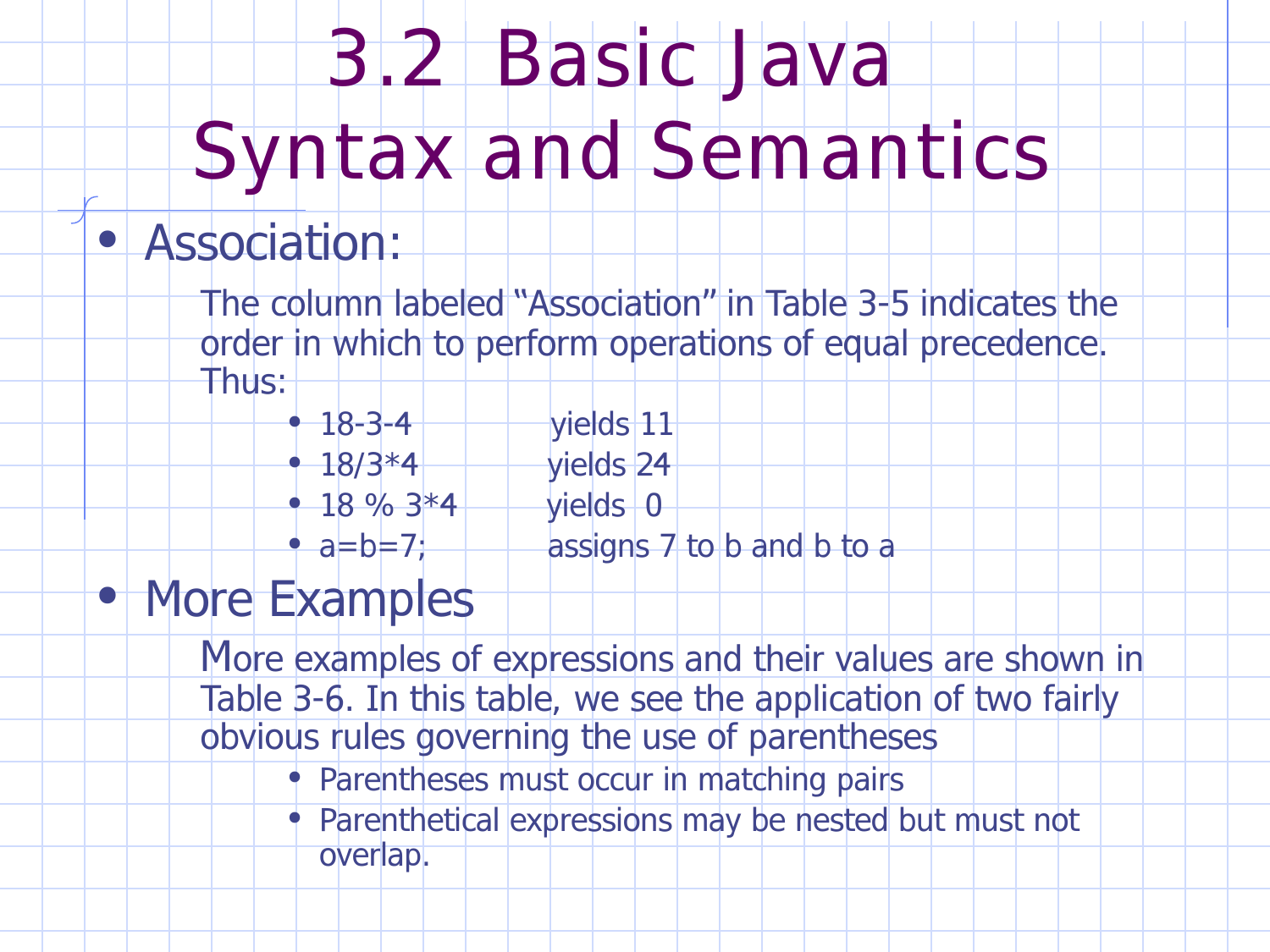

# 3.2  Basic Java Syntax and Semantics
Association:
	The column labeled “Association” in Table 3-5 indicates the order in which to perform operations of equal precedence. Thus:
18-3-4              yields 11
18/3*4             yields 24
18 % 3*4         yields  0
a=b=7;            assigns 7 to b and b to a
More Examples
	More examples of expressions and their values are shown in Table 3-6. In this table, we see the application of two fairly obvious rules governing the use of parentheses
Parentheses must occur in matching pairs
Parenthetical expressions may be nested but must not overlap.